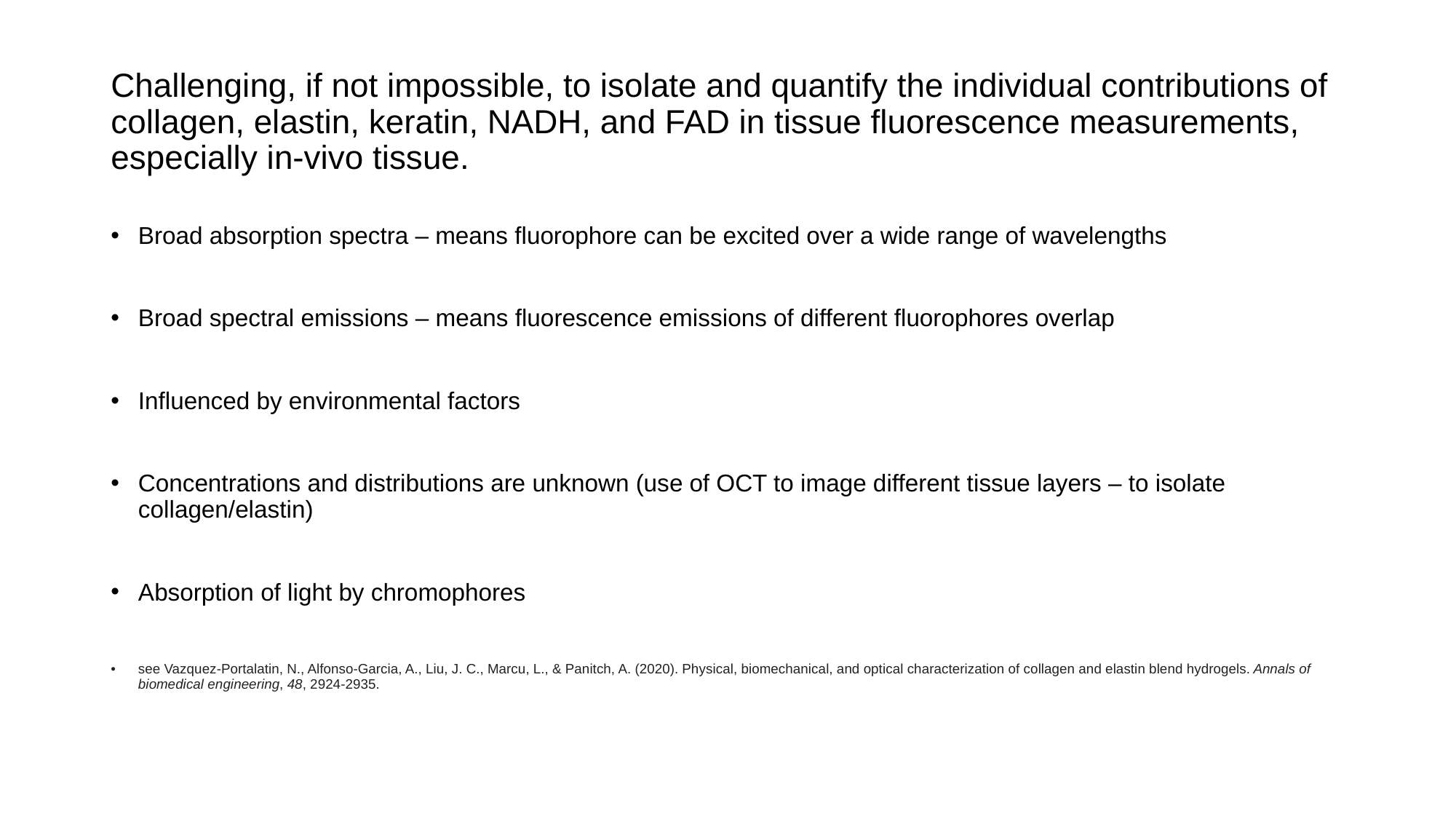

# Challenging, if not impossible, to isolate and quantify the individual contributions of collagen, elastin, keratin, NADH, and FAD in tissue fluorescence measurements, especially in-vivo tissue.
Broad absorption spectra – means fluorophore can be excited over a wide range of wavelengths

Broad spectral emissions – means fluorescence emissions of different fluorophores overlap

Influenced by environmental factors

Concentrations and distributions are unknown (use of OCT to image different tissue layers – to isolate collagen/elastin)

Absorption of light by chromophores

see Vazquez-Portalatin, N., Alfonso-Garcia, A., Liu, J. C., Marcu, L., & Panitch, A. (2020). Physical, biomechanical, and optical characterization of collagen and elastin blend hydrogels. Annals of biomedical engineering, 48, 2924-2935.